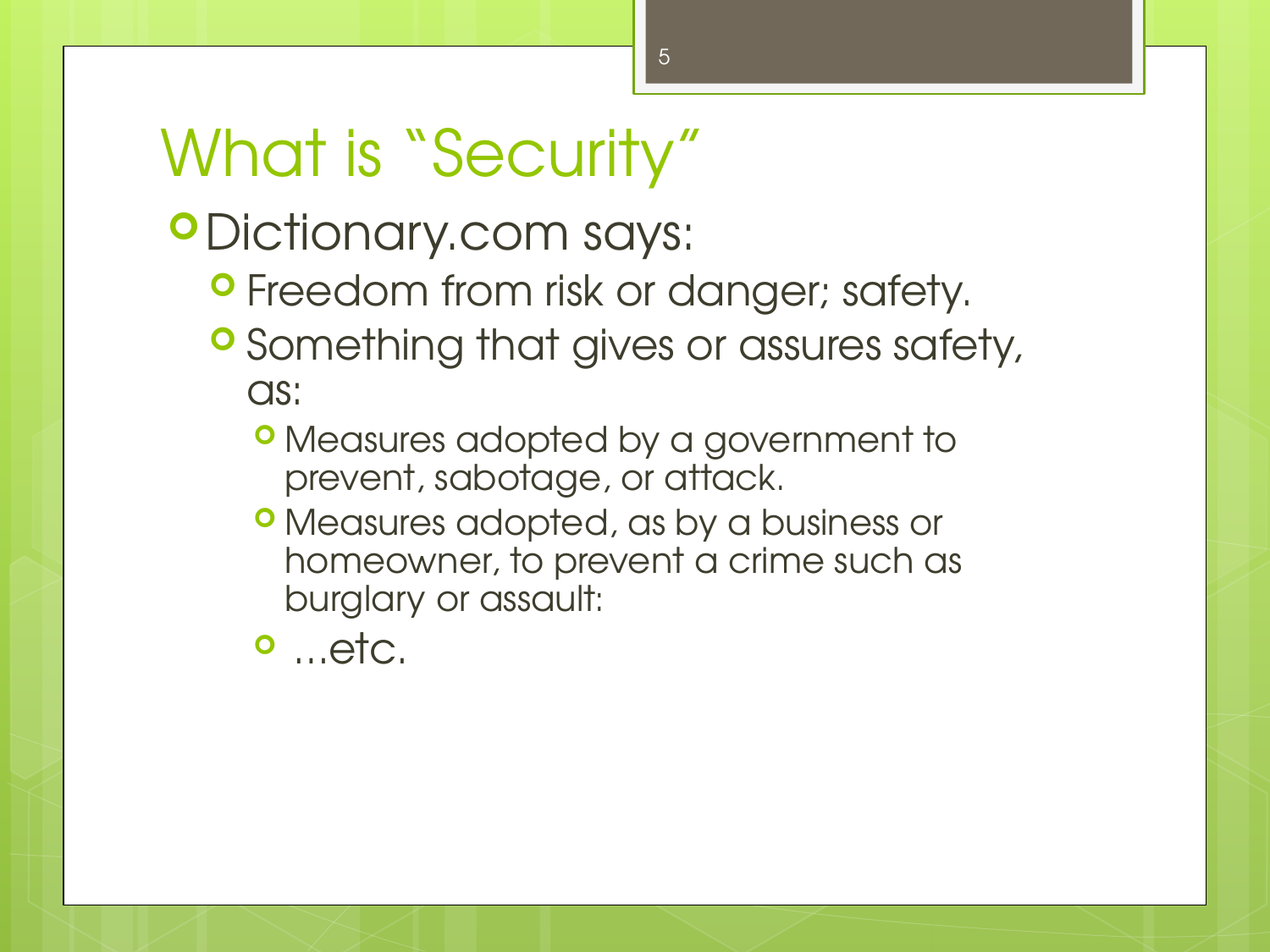

5
# What is “Security”
Dictionary.com says:
Freedom from risk or danger; safety.
Something that gives or assures safety, as:
Measures adopted by a government to prevent, sabotage, or attack.
Measures adopted, as by a business or homeowner, to prevent a crime such as burglary or assault:
 …etc.